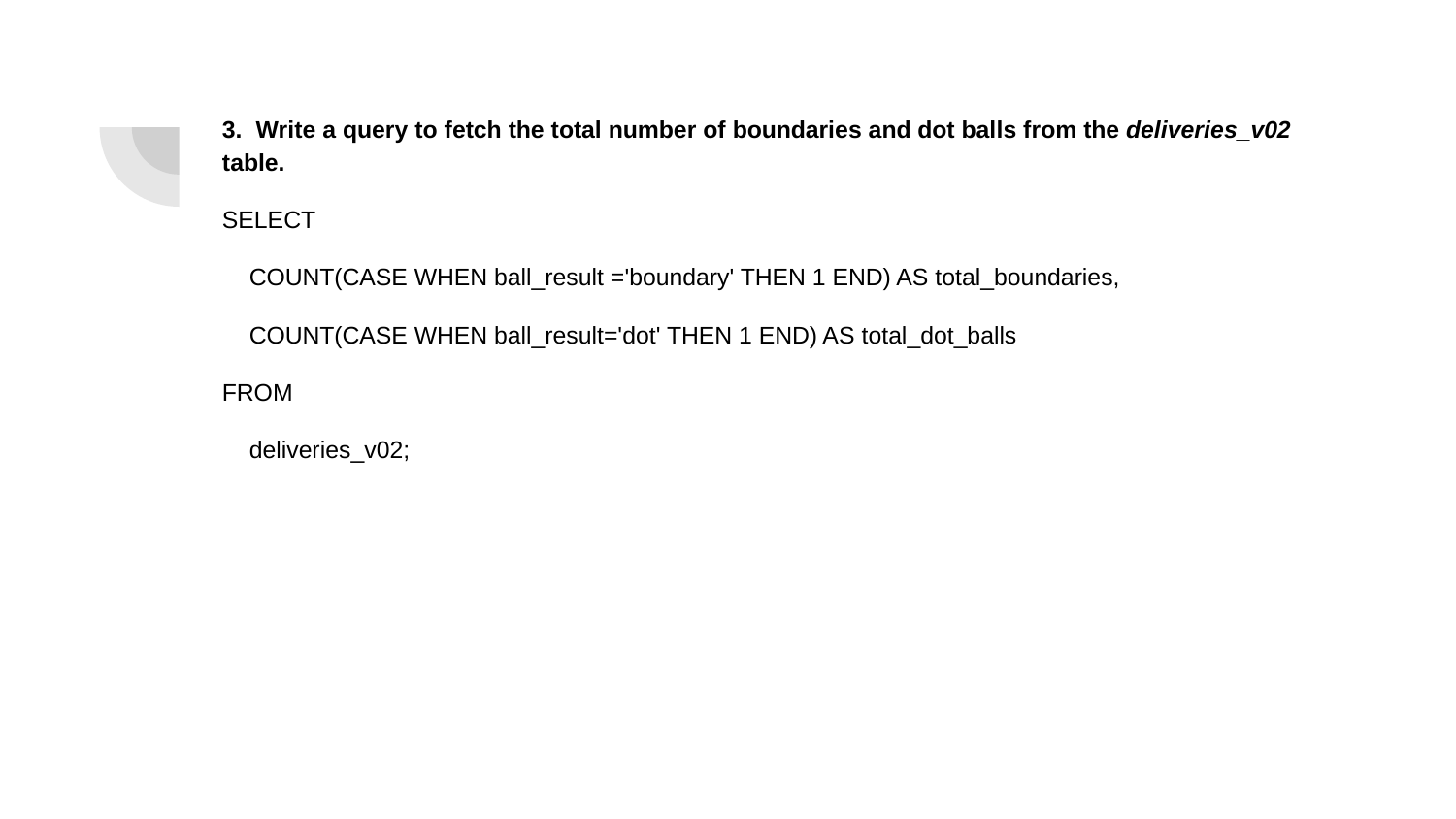

# 3.  Write a query to fetch the total number of boundaries and dot balls from the deliveries_v02 table.
SELECT
    COUNT(CASE WHEN ball_result ='boundary' THEN 1 END) AS total_boundaries,
    COUNT(CASE WHEN ball_result='dot' THEN 1 END) AS total_dot_balls
FROM
    deliveries_v02;